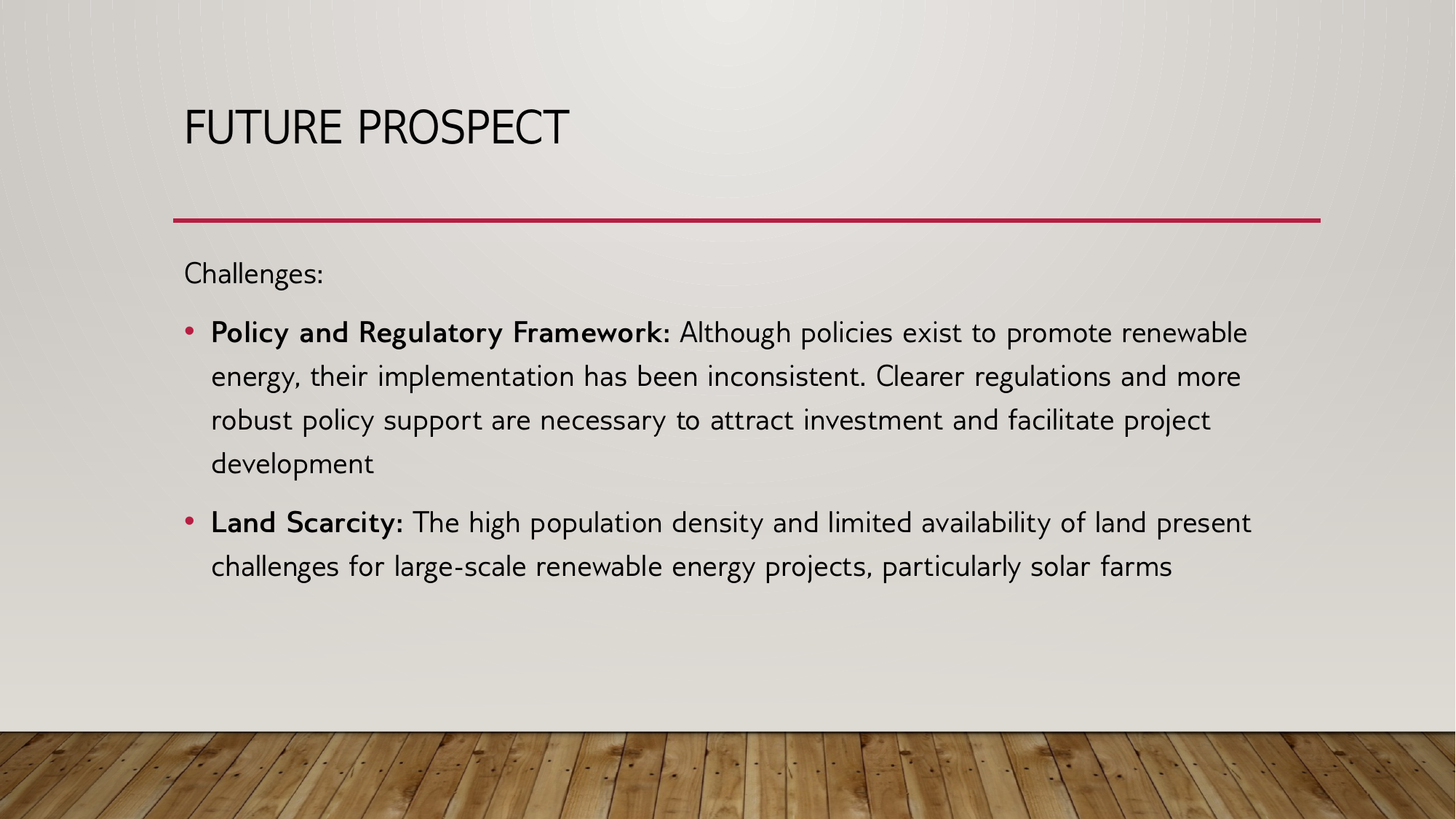

# Future prospect
Challenges:
Policy and Regulatory Framework: Although policies exist to promote renewable energy, their implementation has been inconsistent. Clearer regulations and more robust policy support are necessary to attract investment and facilitate project development
Land Scarcity: The high population density and limited availability of land present challenges for large-scale renewable energy projects, particularly solar farms